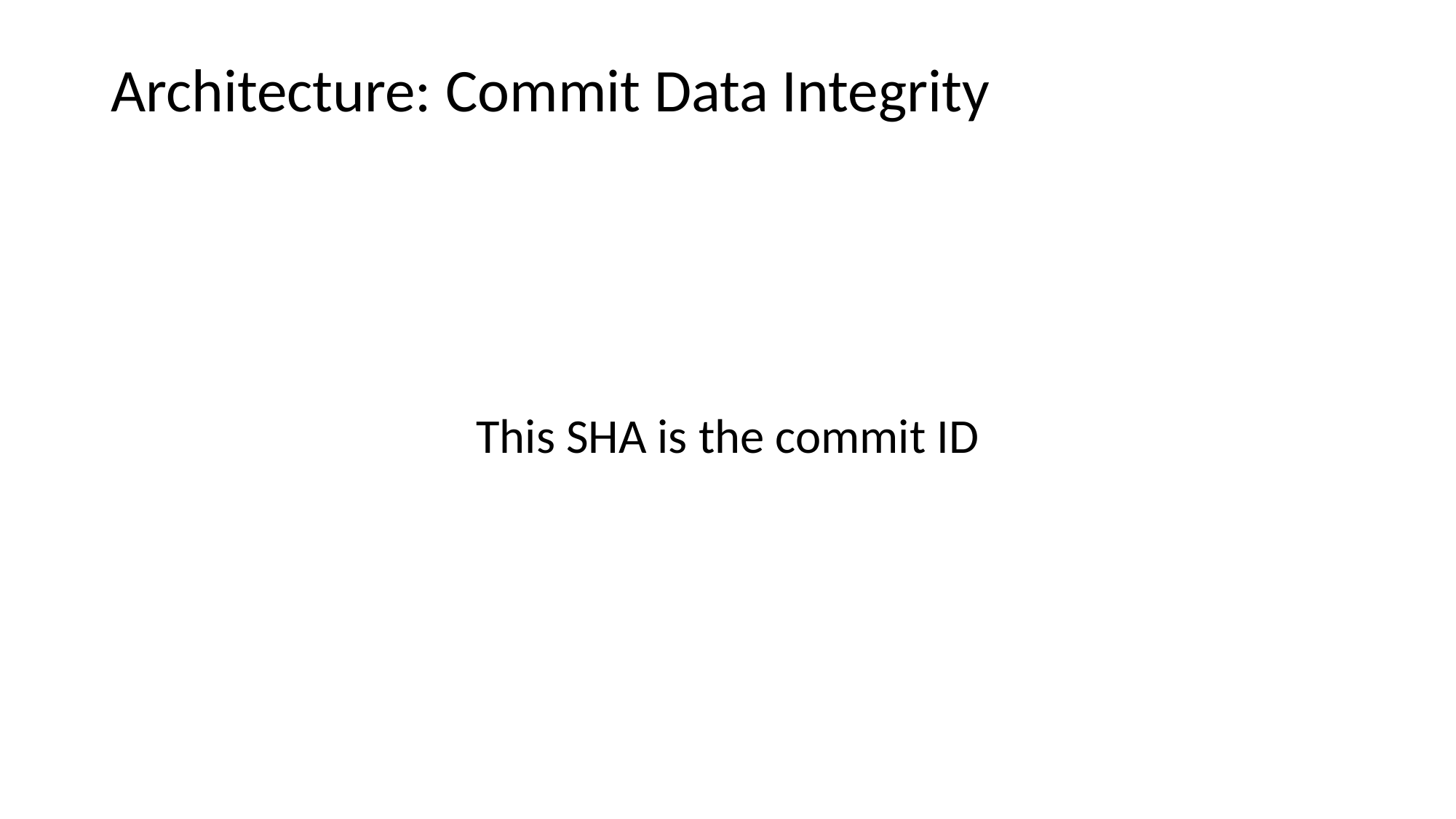

# Architecture: Commit Data Integrity

This SHA is the commit ID